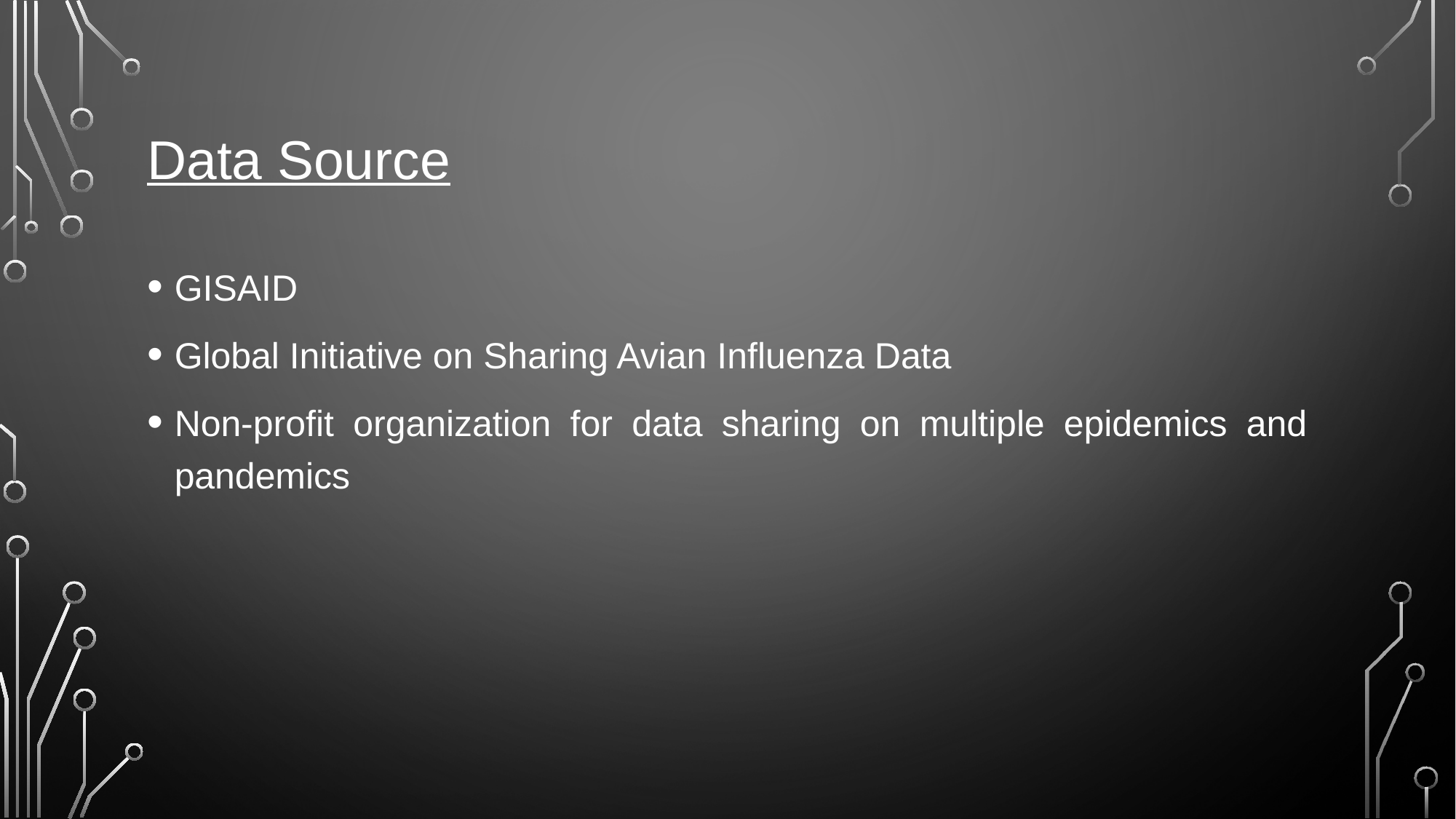

# Data Source
GISAID
Global Initiative on Sharing Avian Influenza Data
Non-profit organization for data sharing on multiple epidemics and pandemics